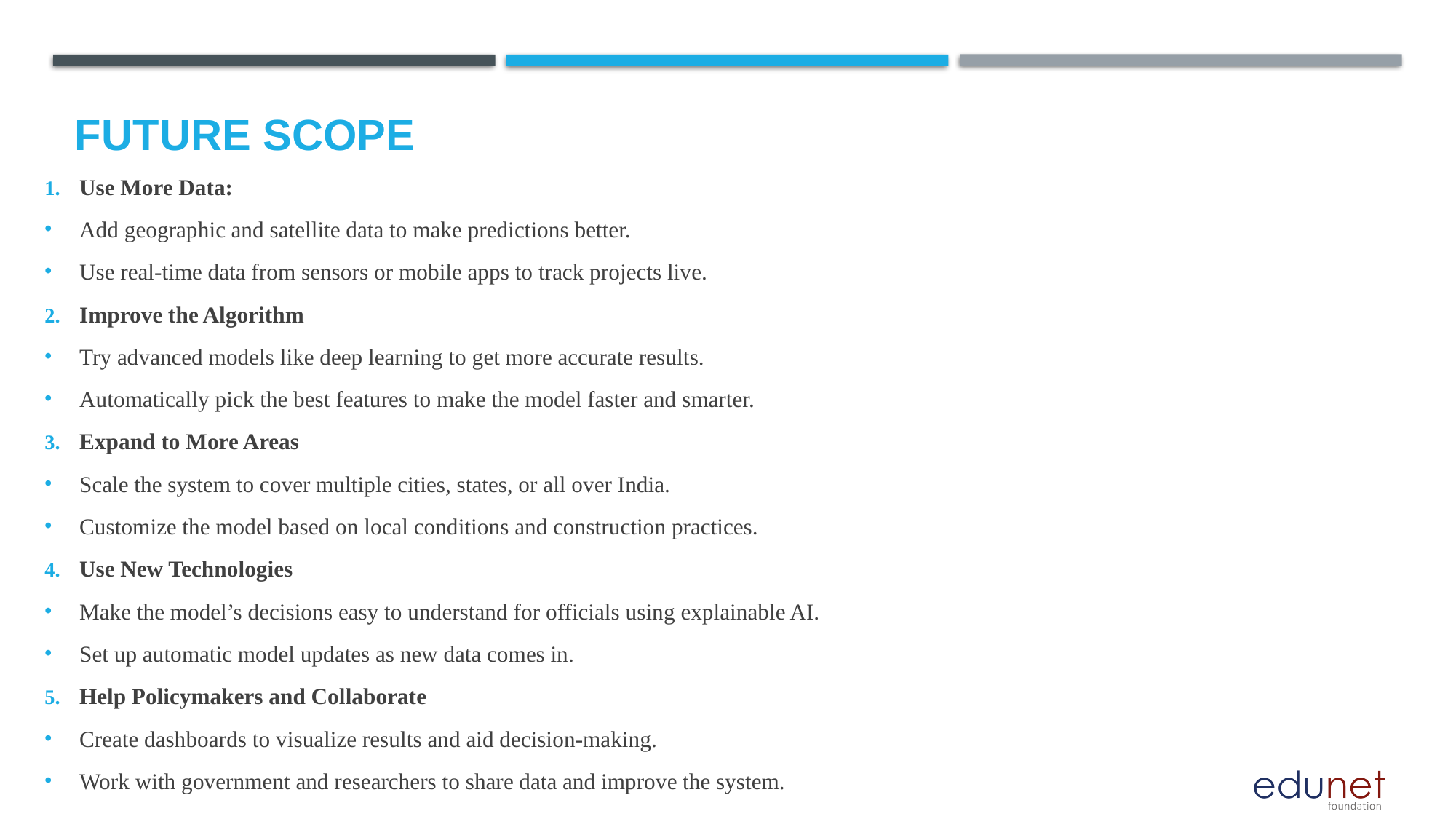

Future scope
Use More Data:
Add geographic and satellite data to make predictions better.
Use real-time data from sensors or mobile apps to track projects live.
Improve the Algorithm
Try advanced models like deep learning to get more accurate results.
Automatically pick the best features to make the model faster and smarter.
Expand to More Areas
Scale the system to cover multiple cities, states, or all over India.
Customize the model based on local conditions and construction practices.
Use New Technologies
Make the model’s decisions easy to understand for officials using explainable AI.
Set up automatic model updates as new data comes in.
Help Policymakers and Collaborate
Create dashboards to visualize results and aid decision-making.
Work with government and researchers to share data and improve the system.